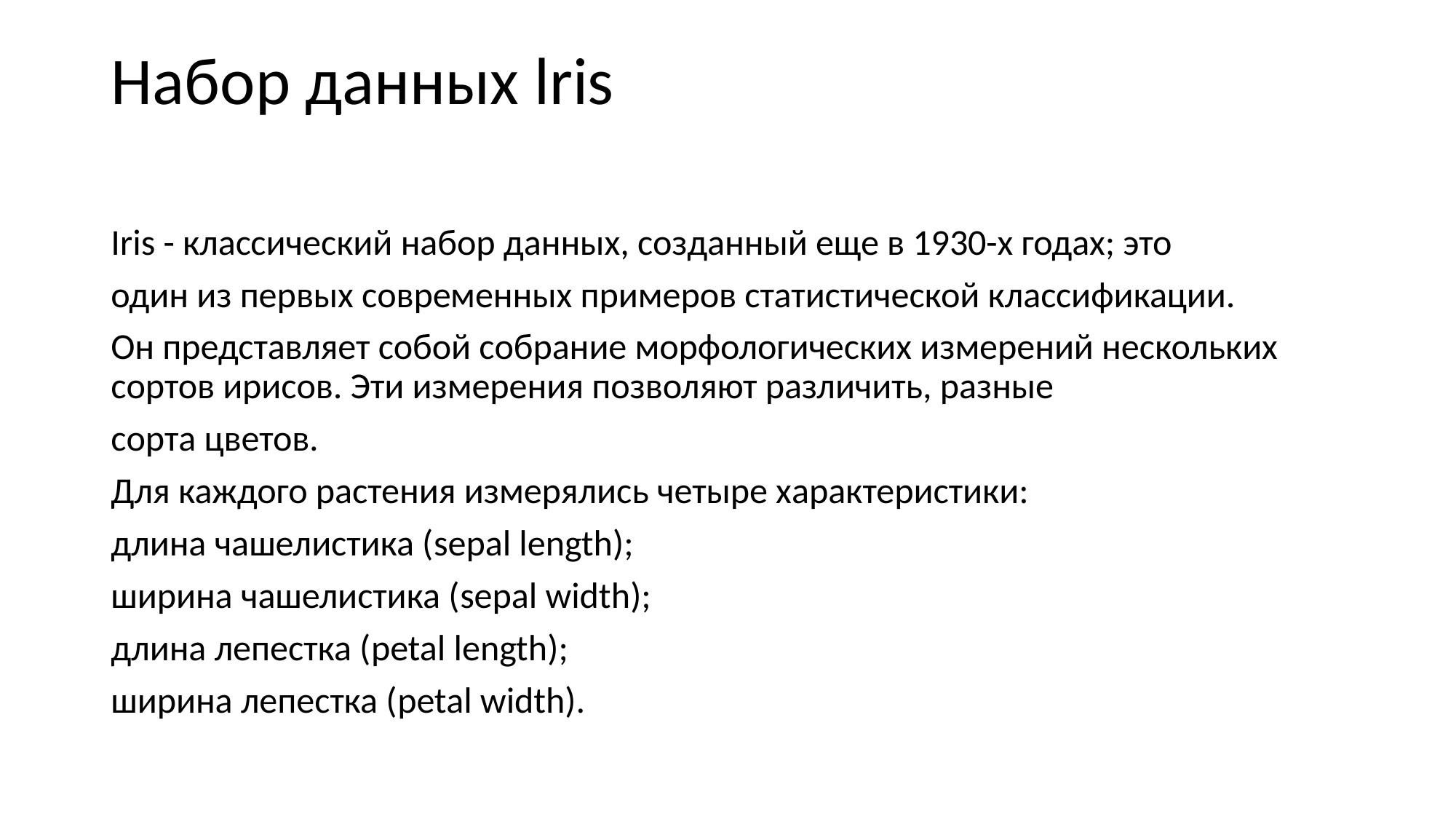

# Набор данных lris
Iris - классический набор данных, созданный еще в 1930-х годах; это
один из первых современных примеров статистической классификации.
Он представляет собой собрание морфологических измерений нескольких сортов ирисов. Эти измерения позволяют различить, разные
сорта цветов.
Для каждого растения измерялись четыре характеристики:
длина чашелистика (sepal length);
ширина чашелистика (sepal width);
длина лепестка (petal length);
ширина лепестка (petal width).